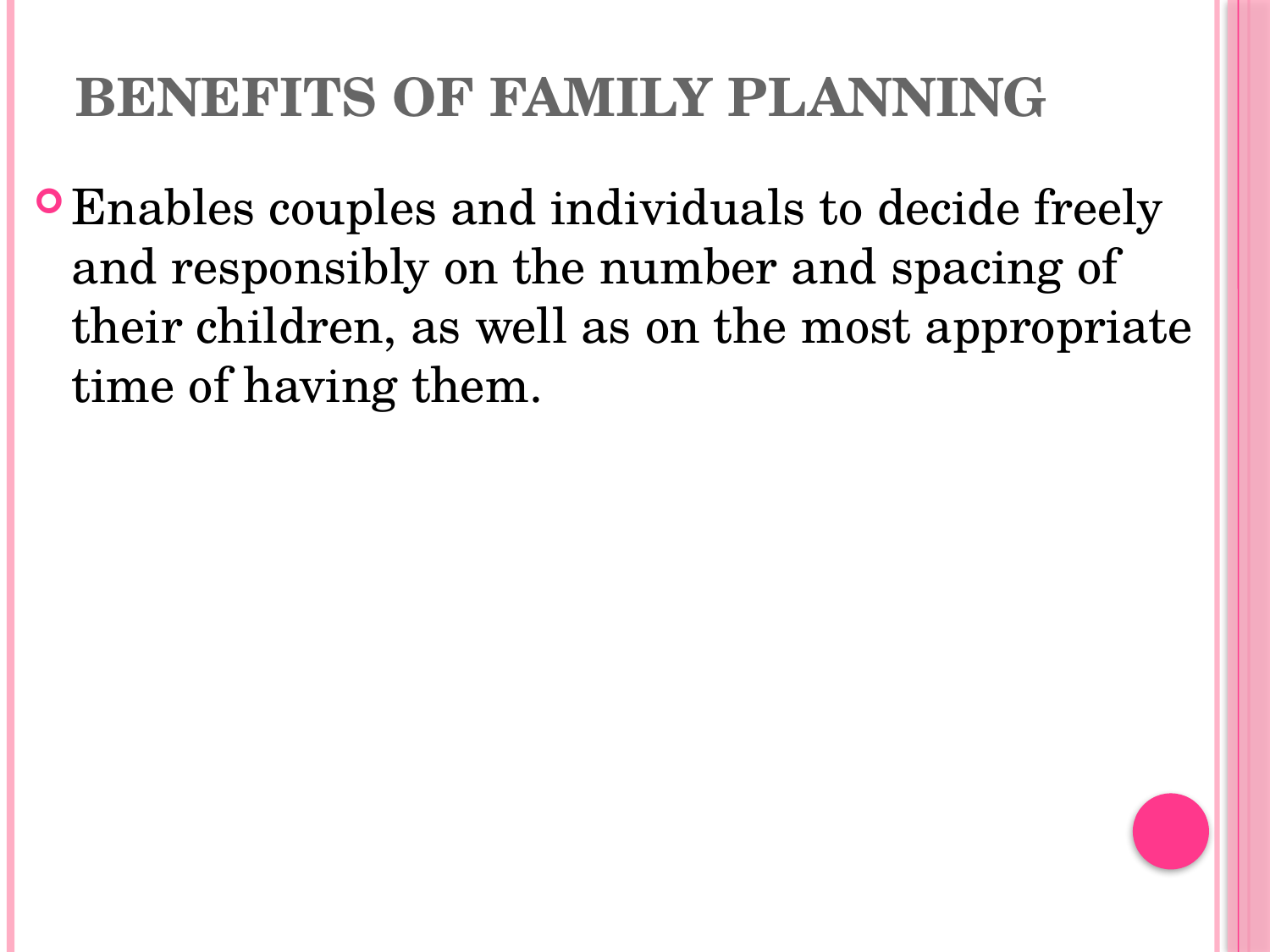

# Benefits of Family Planning
Enables couples and individuals to decide freely and responsibly on the number and spacing of their children, as well as on the most appropriate time of having them.